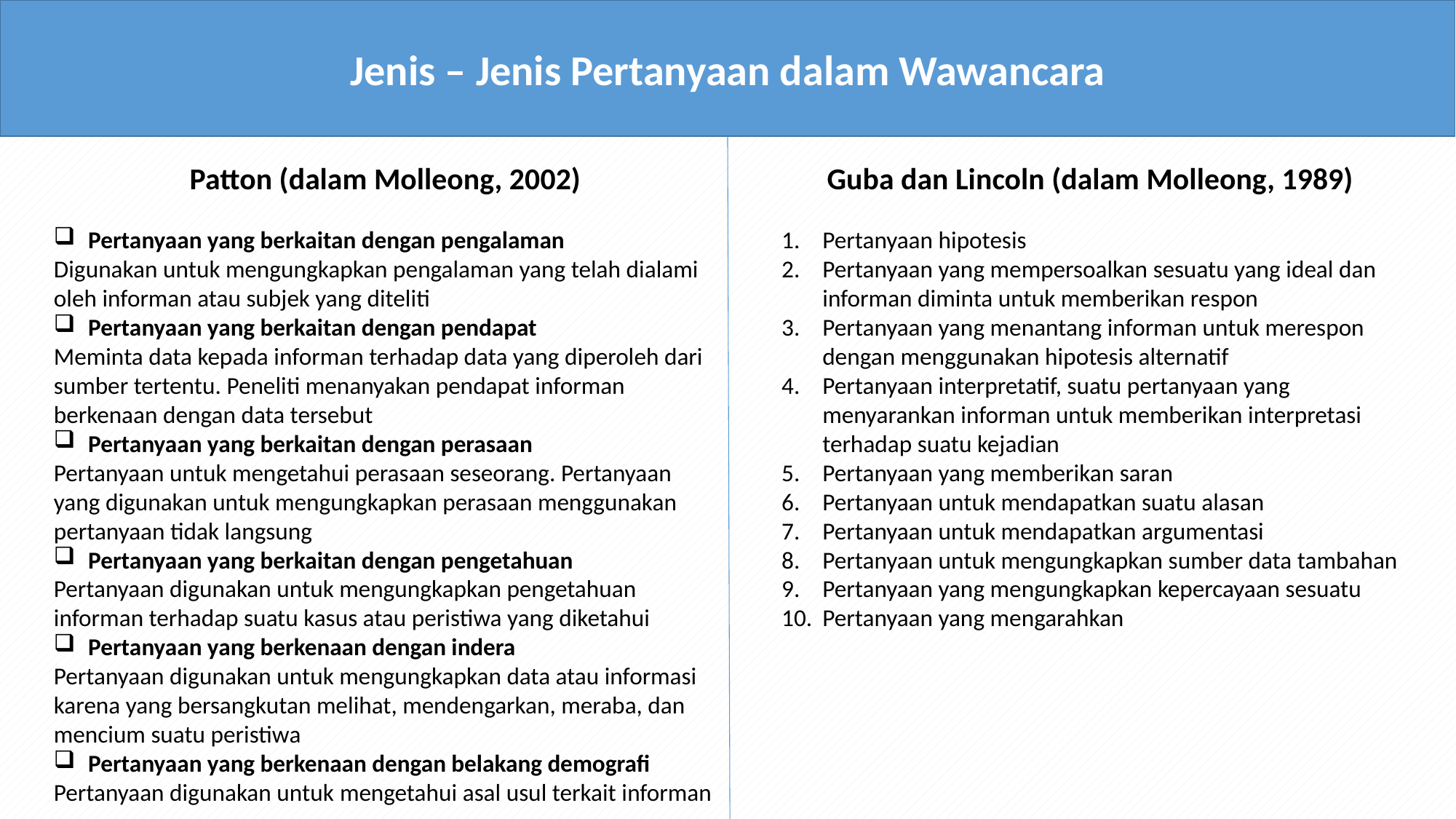

Jenis – Jenis Pertanyaan dalam Wawancara
Patton (dalam Molleong, 2002)

Pertanyaan yang berkaitan dengan pengalaman
Digunakan untuk mengungkapkan pengalaman yang telah dialami oleh informan atau subjek yang diteliti
Pertanyaan yang berkaitan dengan pendapat
Meminta data kepada informan terhadap data yang diperoleh dari sumber tertentu. Peneliti menanyakan pendapat informan berkenaan dengan data tersebut
Pertanyaan yang berkaitan dengan perasaan
Pertanyaan untuk mengetahui perasaan seseorang. Pertanyaan yang digunakan untuk mengungkapkan perasaan menggunakan pertanyaan tidak langsung
Pertanyaan yang berkaitan dengan pengetahuan
Pertanyaan digunakan untuk mengungkapkan pengetahuan informan terhadap suatu kasus atau peristiwa yang diketahui
Pertanyaan yang berkenaan dengan indera
Pertanyaan digunakan untuk mengungkapkan data atau informasi karena yang bersangkutan melihat, mendengarkan, meraba, dan mencium suatu peristiwa
Pertanyaan yang berkenaan dengan belakang demografi
Pertanyaan digunakan untuk mengetahui asal usul terkait informan
Guba dan Lincoln (dalam Molleong, 1989)

Pertanyaan hipotesis
Pertanyaan yang mempersoalkan sesuatu yang ideal dan informan diminta untuk memberikan respon
Pertanyaan yang menantang informan untuk merespon dengan menggunakan hipotesis alternatif
Pertanyaan interpretatif, suatu pertanyaan yang menyarankan informan untuk memberikan interpretasi terhadap suatu kejadian
Pertanyaan yang memberikan saran
Pertanyaan untuk mendapatkan suatu alasan
Pertanyaan untuk mendapatkan argumentasi
Pertanyaan untuk mengungkapkan sumber data tambahan
Pertanyaan yang mengungkapkan kepercayaan sesuatu
Pertanyaan yang mengarahkan